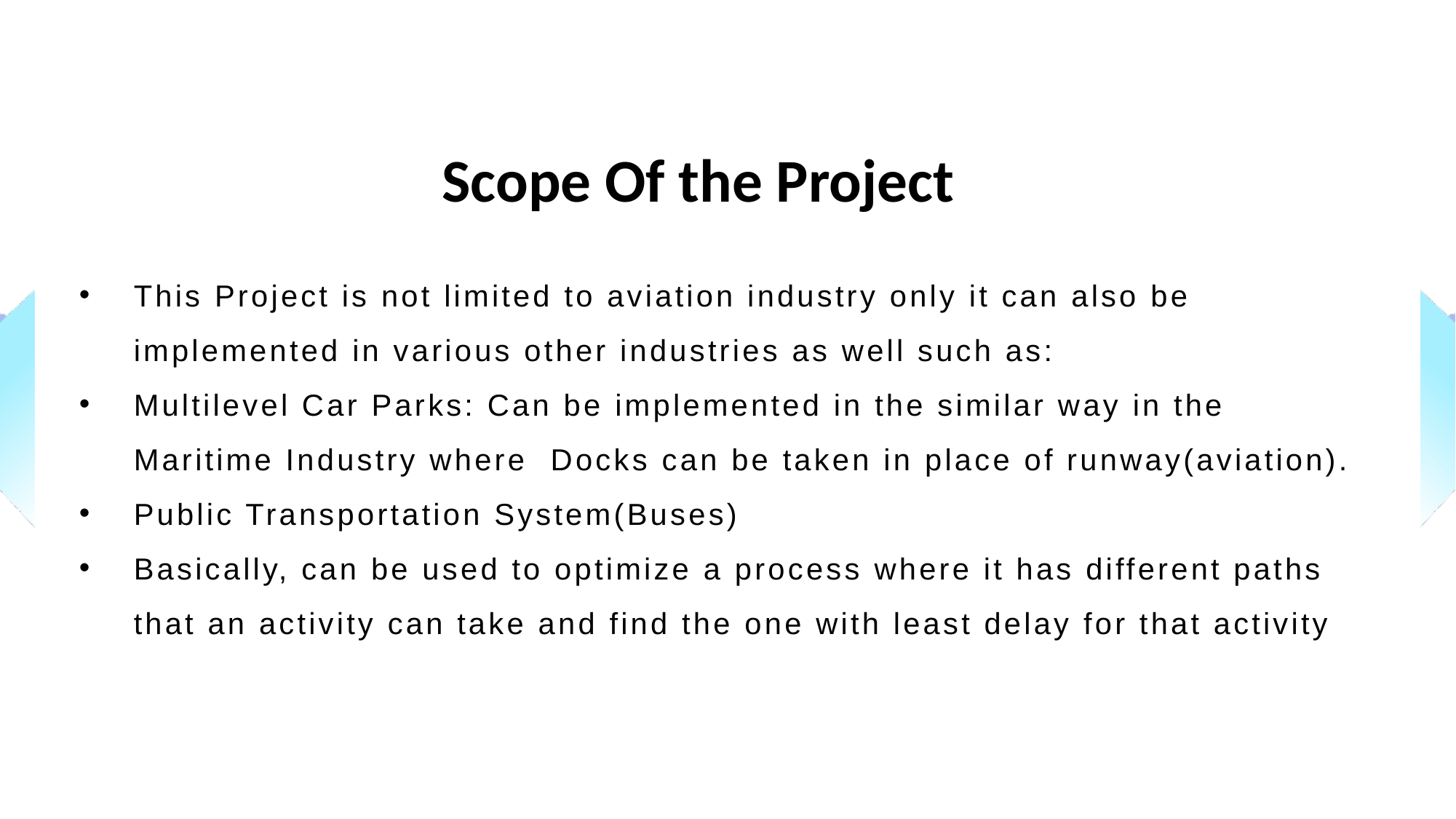

Scope Of the Project
This Project is not limited to aviation industry only it can also be  implemented in various other industries as well such as:
Multilevel Car Parks: Can be implemented in the similar way in the Maritime Industry where  Docks can be taken in place of runway(aviation).
Public Transportation System(Buses)
Basically, can be used to optimize a process where it has different paths  that an activity can take and find the one with least delay for that activity